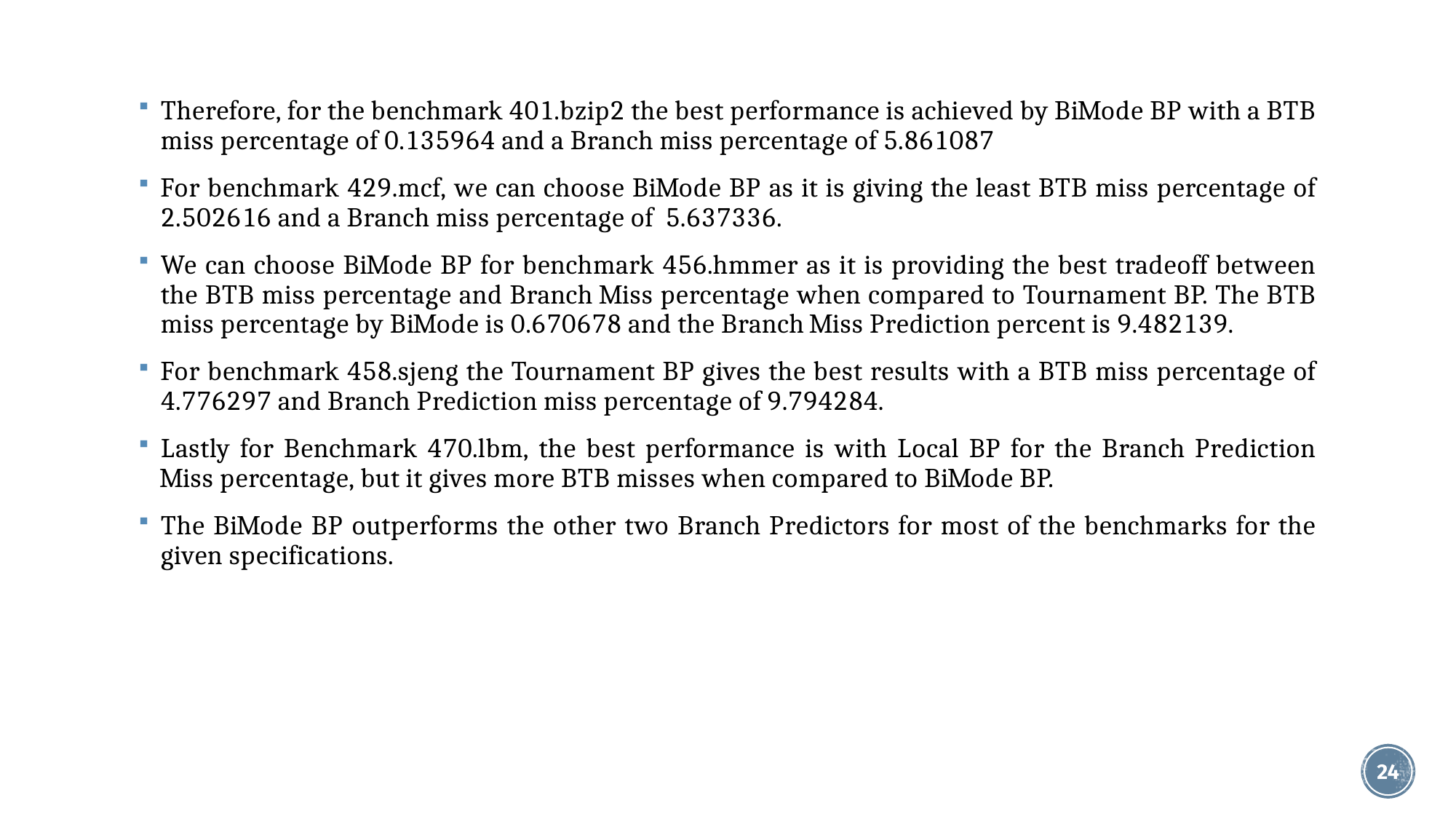

Therefore, for the benchmark 401.bzip2 the best performance is achieved by BiMode BP with a BTB miss percentage of 0.135964 and a Branch miss percentage of 5.861087
For benchmark 429.mcf, we can choose BiMode BP as it is giving the least BTB miss percentage of 2.502616 and a Branch miss percentage of  5.637336.
We can choose BiMode BP for benchmark 456.hmmer as it is providing the best tradeoff between the BTB miss percentage and Branch Miss percentage when compared to Tournament BP. The BTB miss percentage by BiMode is 0.670678 and the Branch Miss Prediction percent is 9.482139.
For benchmark 458.sjeng the Tournament BP gives the best results with a BTB miss percentage of 4.776297 and Branch Prediction miss percentage of 9.794284.
Lastly for Benchmark 470.lbm, the best performance is with Local BP for the Branch Prediction Miss percentage, but it gives more BTB misses when compared to BiMode BP.
The BiMode BP outperforms the other two Branch Predictors for most of the benchmarks for the given specifications.

24